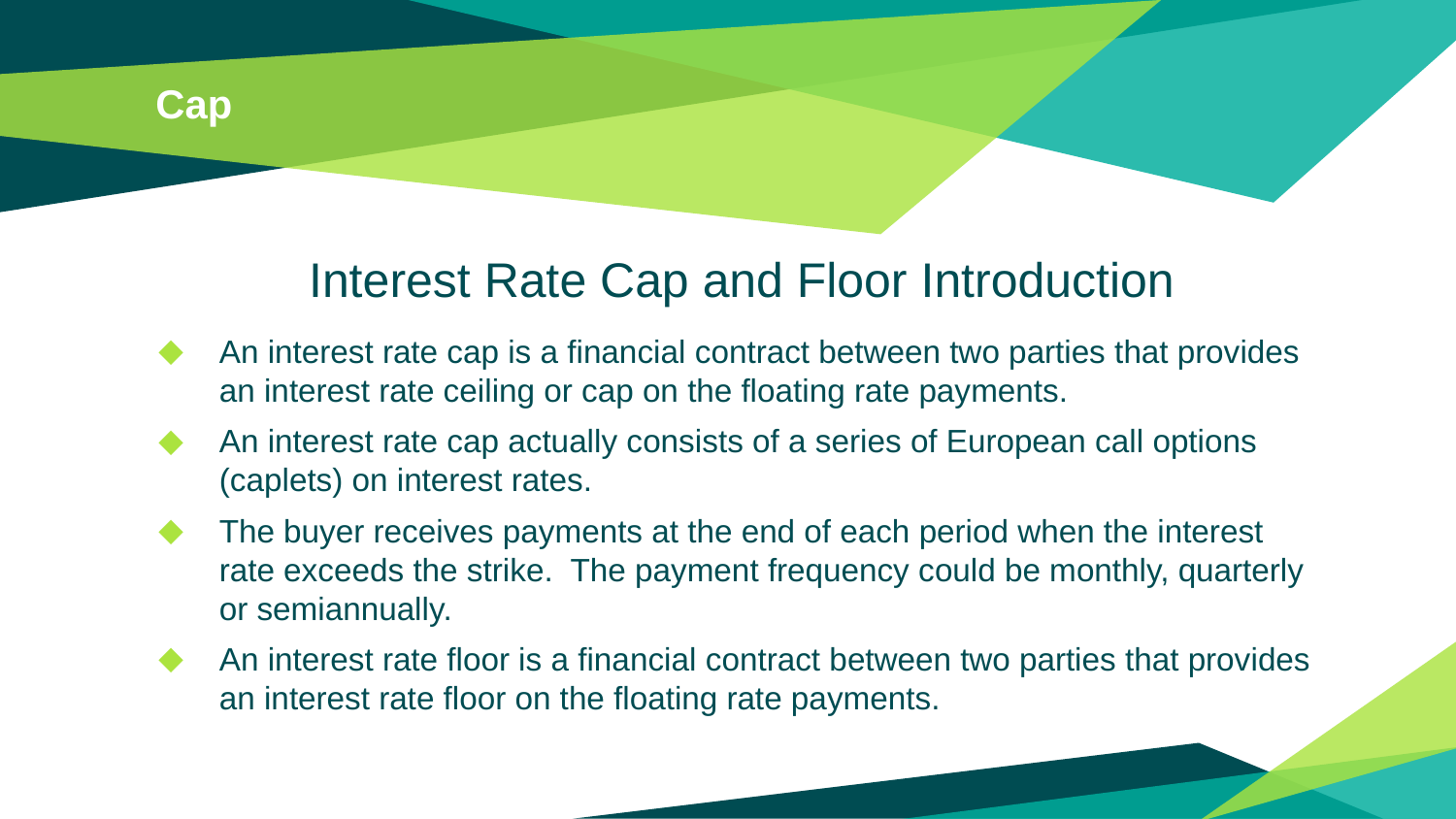

# Cap
Interest Rate Cap and Floor Introduction
An interest rate cap is a financial contract between two parties that provides an interest rate ceiling or cap on the floating rate payments.
An interest rate cap actually consists of a series of European call options (caplets) on interest rates.
The buyer receives payments at the end of each period when the interest rate exceeds the strike.  The payment frequency could be monthly, quarterly or semiannually.
An interest rate floor is a financial contract between two parties that provides an interest rate floor on the floating rate payments.